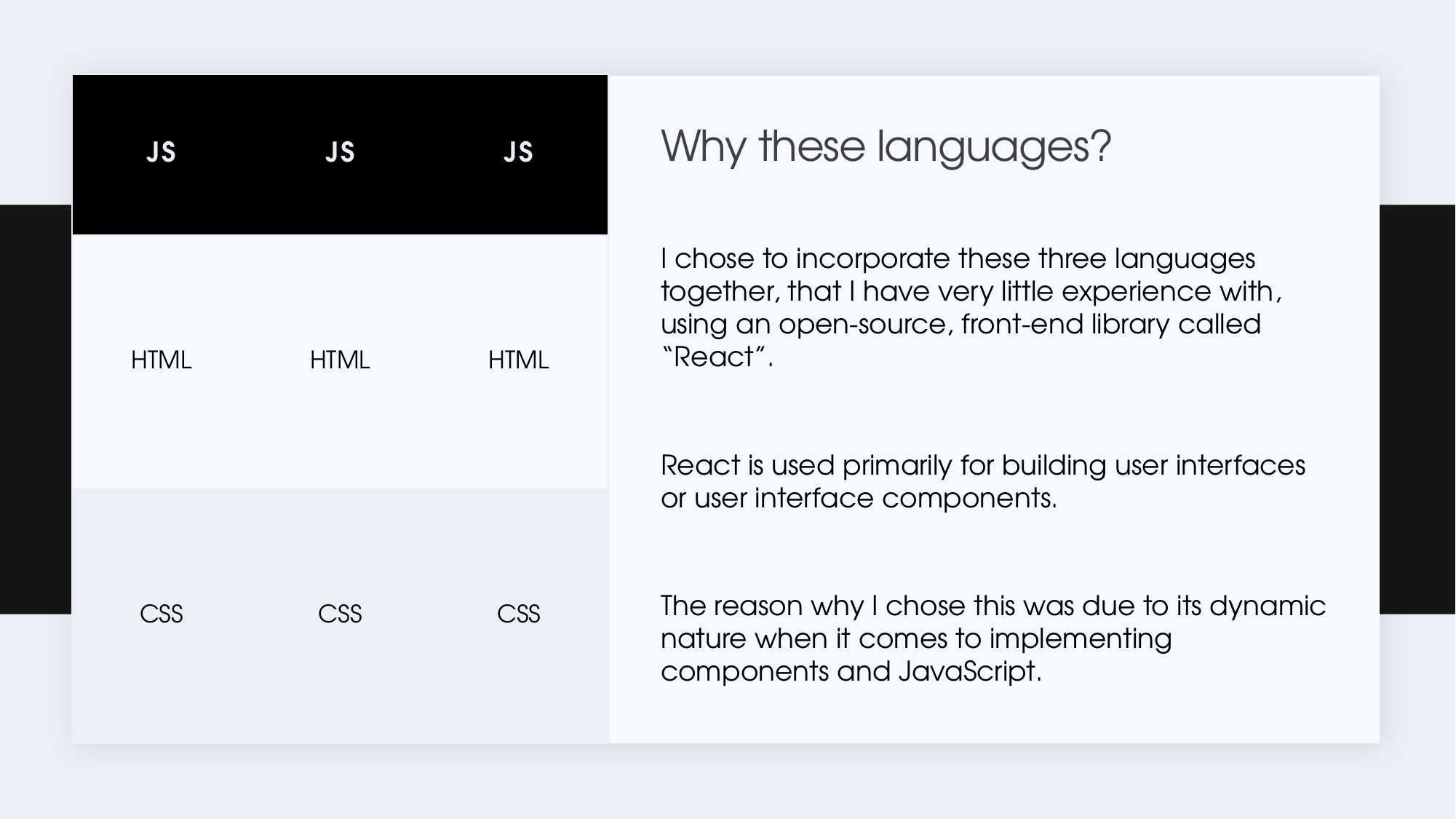

| JS | JS | JS |
| --- | --- | --- |
| HTML | HTML | HTML |
| CSS | CSS | CSS |
# Why these languages?
I chose to incorporate these three languages together, that I have very little experience with, using an open-source, front-end library called “React”.

React is used primarily for building user interfaces or user interface components.

The reason why I chose this was due to its dynamic nature when it comes to implementing components and JavaScript.